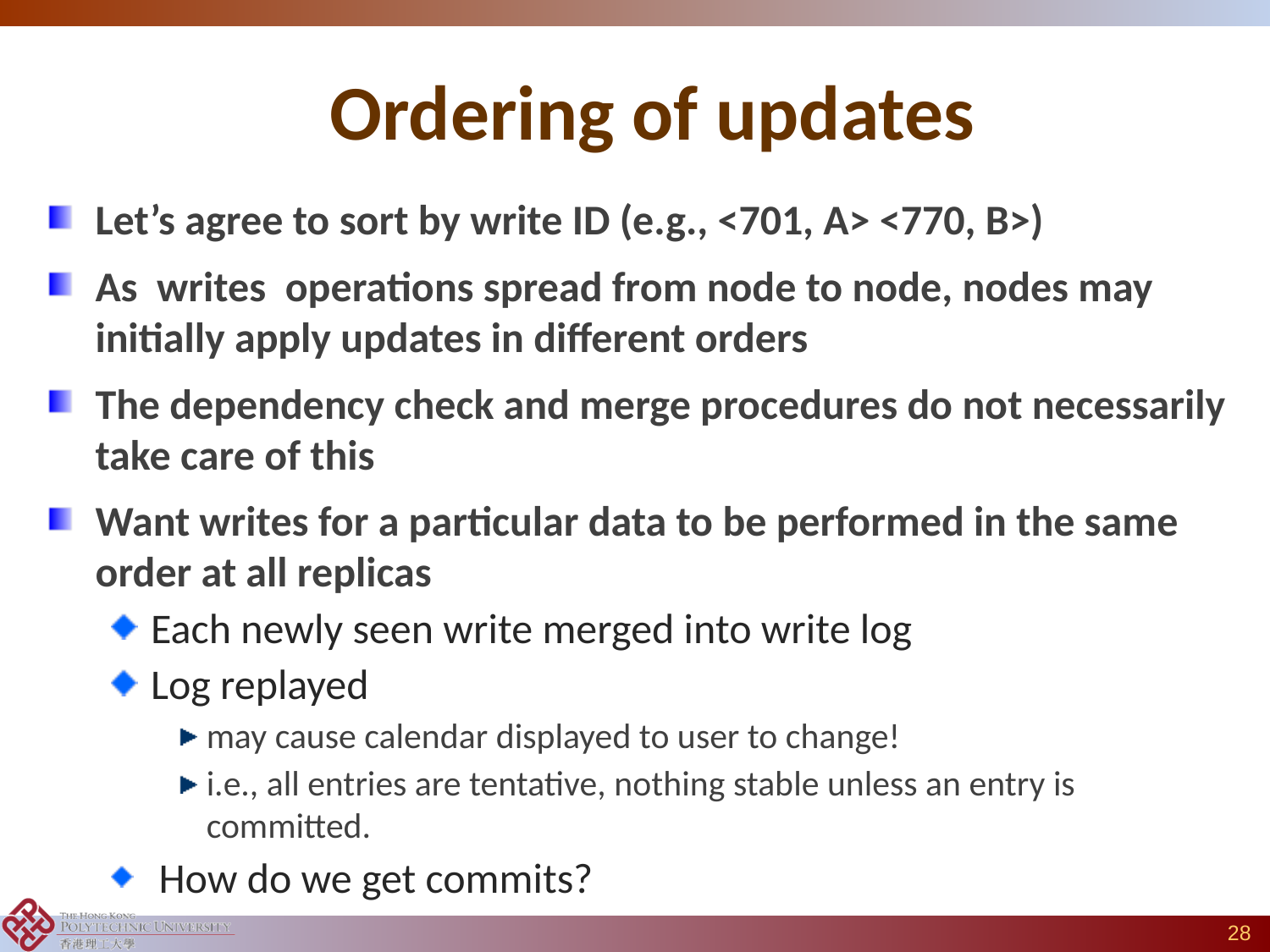

# Ordering of updates
Let’s agree to sort by write ID (e.g., <701, A> <770, B>)
As  writes  operations spread from node to node, nodes may initially apply updates in different orders
The dependency check and merge procedures do not necessarily take care of this
Want writes for a particular data to be performed in the same order at all replicas
Each newly seen write merged into write log
Log replayed
may cause calendar displayed to user to change!
i.e., all entries are tentative, nothing stable unless an entry is committed.
 How do we get commits?